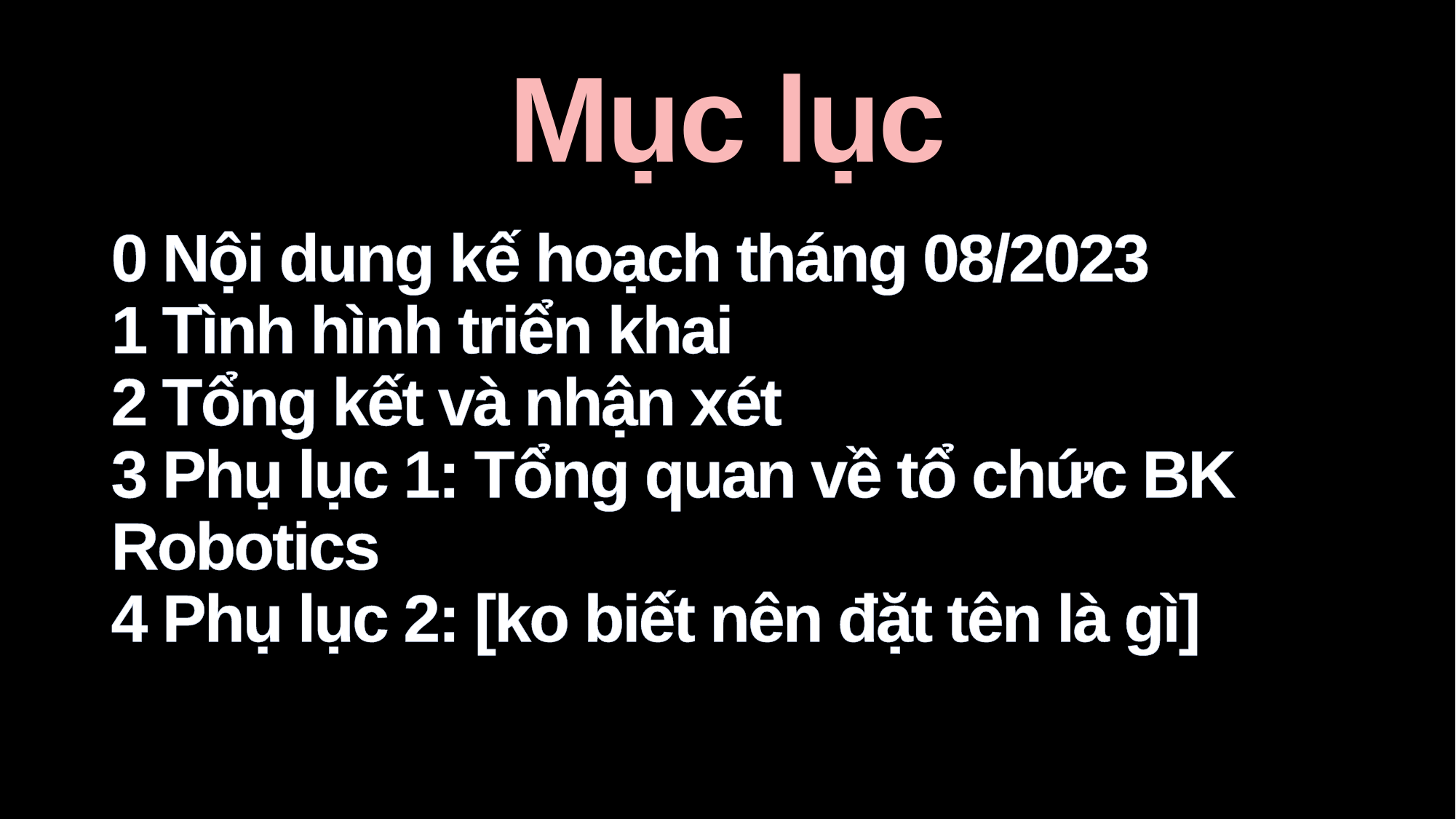

# Mục lục
0 Nội dung kế hoạch tháng 08/2023
1 Tình hình triển khai
2 Tổng kết và nhận xét
3 Phụ lục 1: Tổng quan về tổ chức BK Robotics
4 Phụ lục 2: [ko biết nên đặt tên là gì]